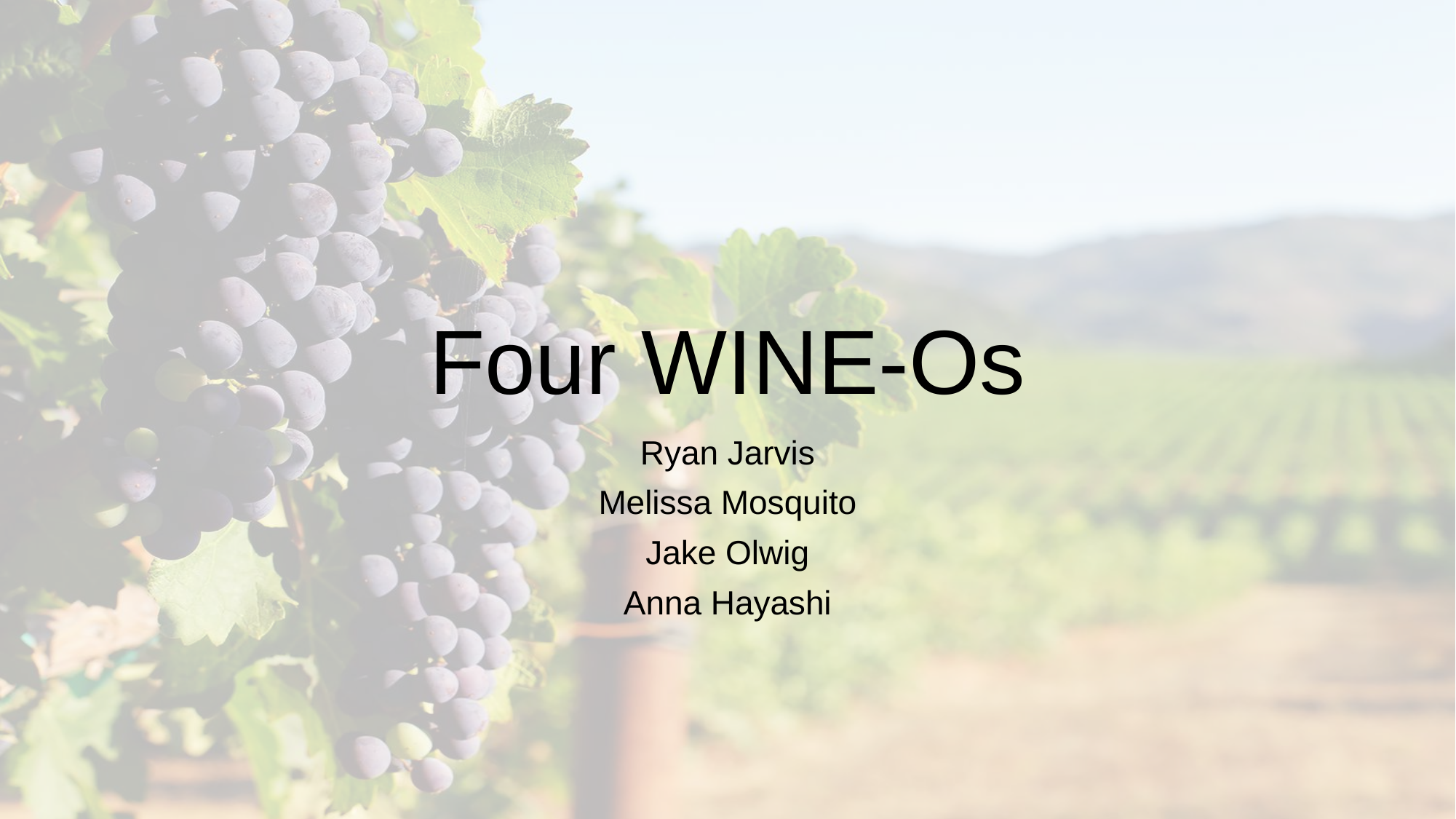

# Four WINE-Os
Ryan Jarvis
Melissa Mosquito
Jake Olwig
Anna Hayashi